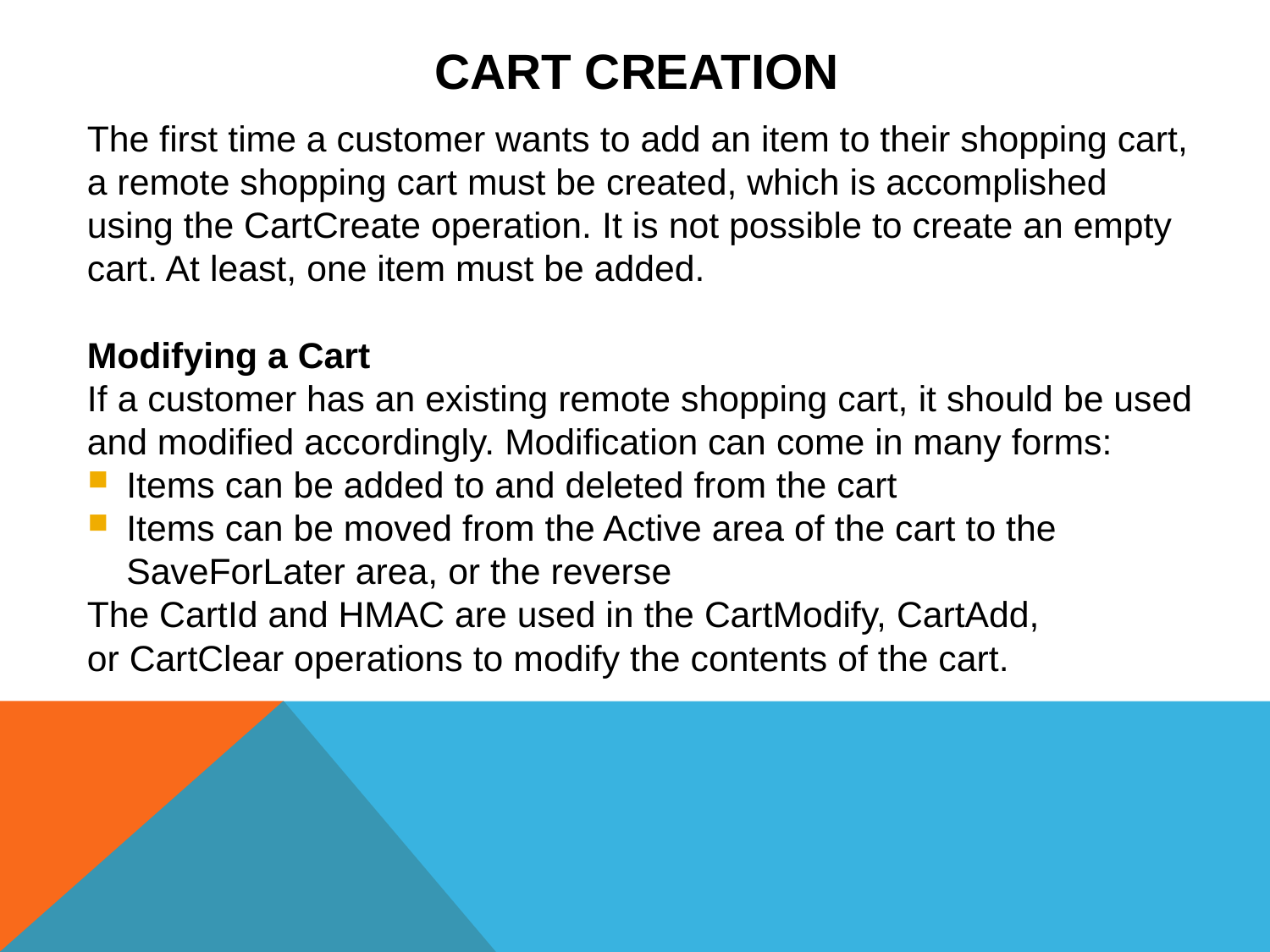

# Cart Creation
The first time a customer wants to add an item to their shopping cart, a remote shopping cart must be created, which is accomplished using the CartCreate operation. It is not possible to create an empty cart. At least, one item must be added.

Modifying a Cart
If a customer has an existing remote shopping cart, it should be used and modified accordingly. Modification can come in many forms:
Items can be added to and deleted from the cart
Items can be moved from the Active area of the cart to the SaveForLater area, or the reverse
The CartId and HMAC are used in the CartModify, CartAdd, or CartClear operations to modify the contents of the cart.